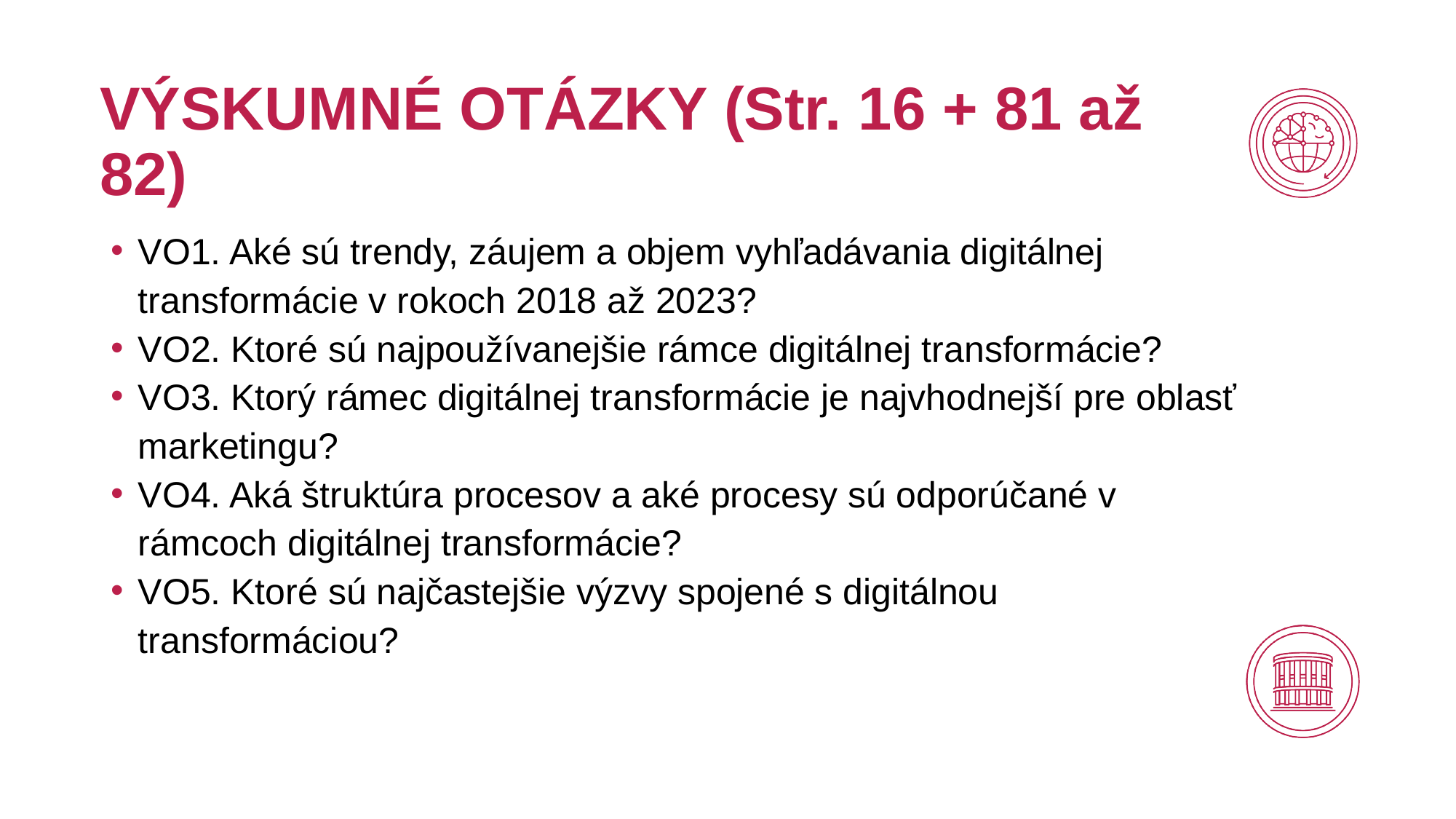

# VÝSKUMNÉ OTÁZKY (Str. 16 + 81 až 82)
VO1. Aké sú trendy, záujem a objem vyhľadávania digitálnej transformácie v rokoch 2018 až 2023?
VO2. Ktoré sú najpoužívanejšie rámce digitálnej transformácie?
VO3. Ktorý rámec digitálnej transformácie je najvhodnejší pre oblasť marketingu?
VO4. Aká štruktúra procesov a aké procesy sú odporúčané v rámcoch digitálnej transformácie?
VO5. Ktoré sú najčastejšie výzvy spojené s digitálnou transformáciou?